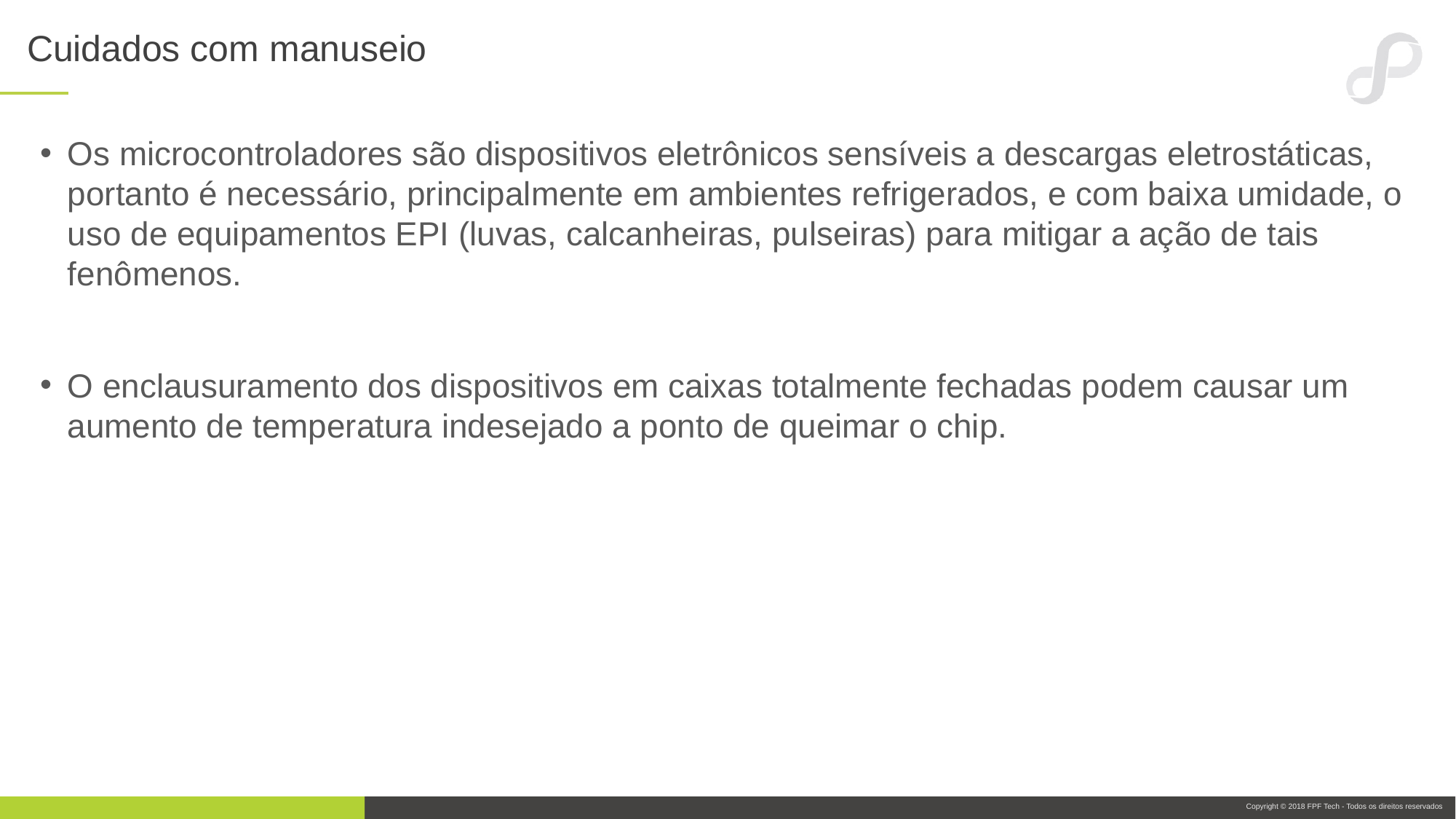

# Cuidados com manuseio
Os microcontroladores são dispositivos eletrônicos sensíveis a descargas eletrostáticas, portanto é necessário, principalmente em ambientes refrigerados, e com baixa umidade, o uso de equipamentos EPI (luvas, calcanheiras, pulseiras) para mitigar a ação de tais fenômenos.

O enclausuramento dos dispositivos em caixas totalmente fechadas podem causar um aumento de temperatura indesejado a ponto de queimar o chip.